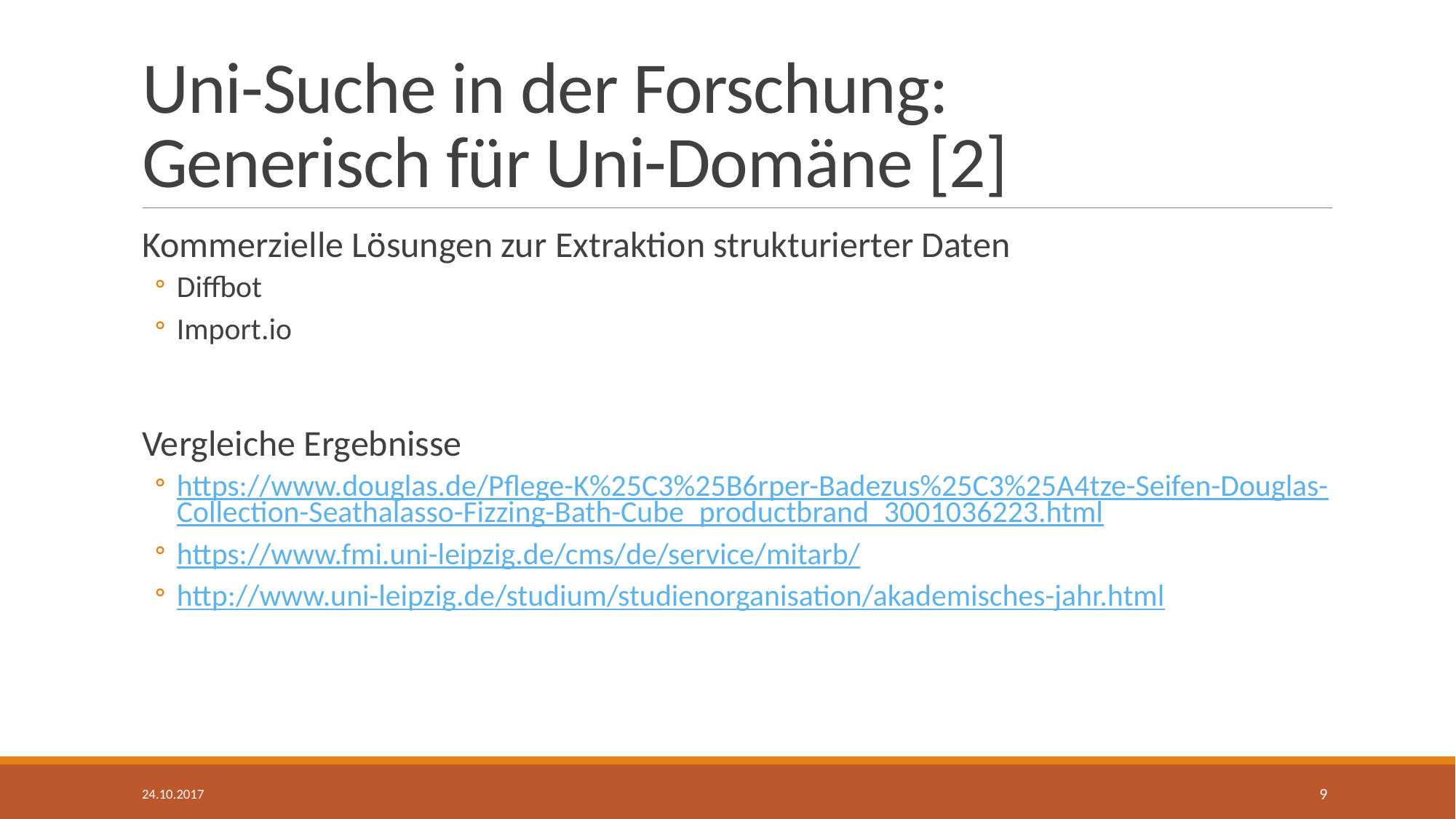

# Uni-Suche in der Forschung: Generisch für Uni-Domäne [2]
Kommerzielle Lösungen zur Extraktion strukturierter Daten
Diffbot
Import.io

Vergleiche Ergebnisse
https://www.douglas.de/Pflege-K%25C3%25B6rper-Badezus%25C3%25A4tze-Seifen-Douglas-Collection-Seathalasso-Fizzing-Bath-Cube_productbrand_3001036223.html
https://www.fmi.uni-leipzig.de/cms/de/service/mitarb/
http://www.uni-leipzig.de/studium/studienorganisation/akademisches-jahr.html
24.10.2017
9